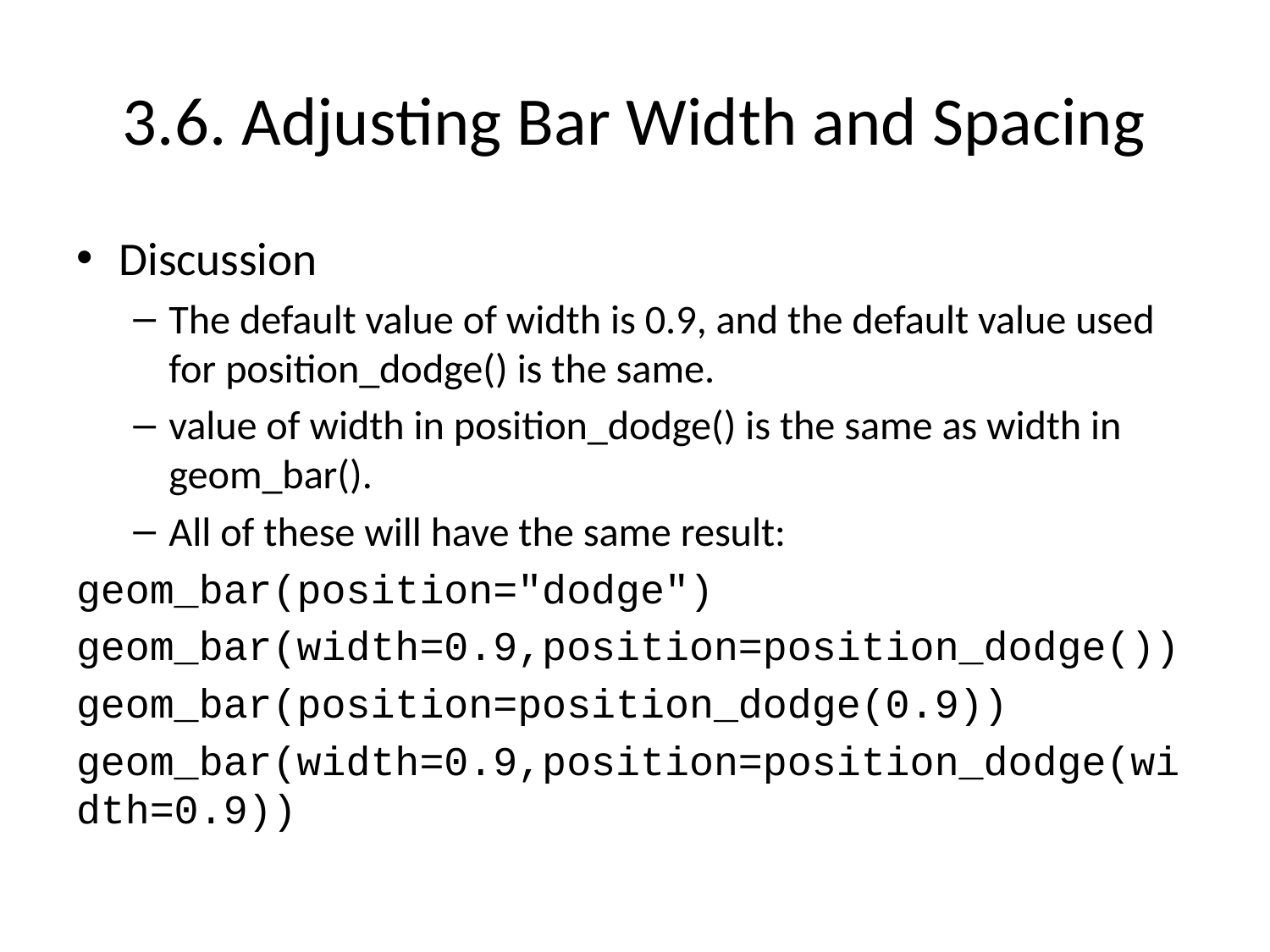

# 3.6. Adjusting Bar Width and Spacing
Discussion
The default value of width is 0.9, and the default value used for position_dodge() is the same.
value of width in position_dodge() is the same as width in geom_bar().
All of these will have the same result:
geom_bar(position="dodge")
geom_bar(width=0.9,position=position_dodge())
geom_bar(position=position_dodge(0.9))
geom_bar(width=0.9,position=position_dodge(width=0.9))